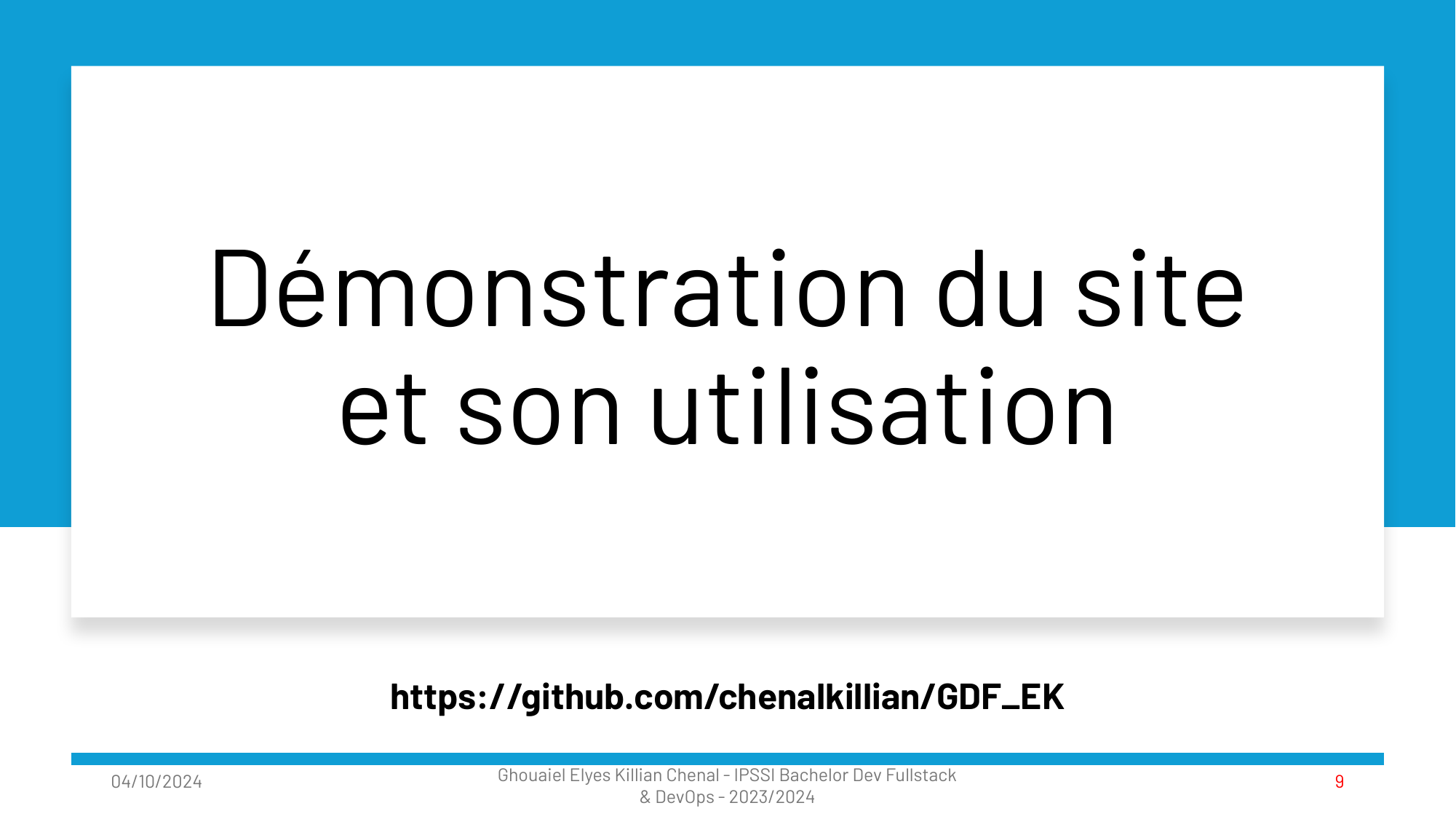

Démonstration du site et son utilisation
https://github.com/chenalkillian/GDF_EK
04/10/2024
9
Ghouaiel Elyes Killian Chenal - IPSSI Bachelor Dev Fullstack & DevOps - 2023/2024